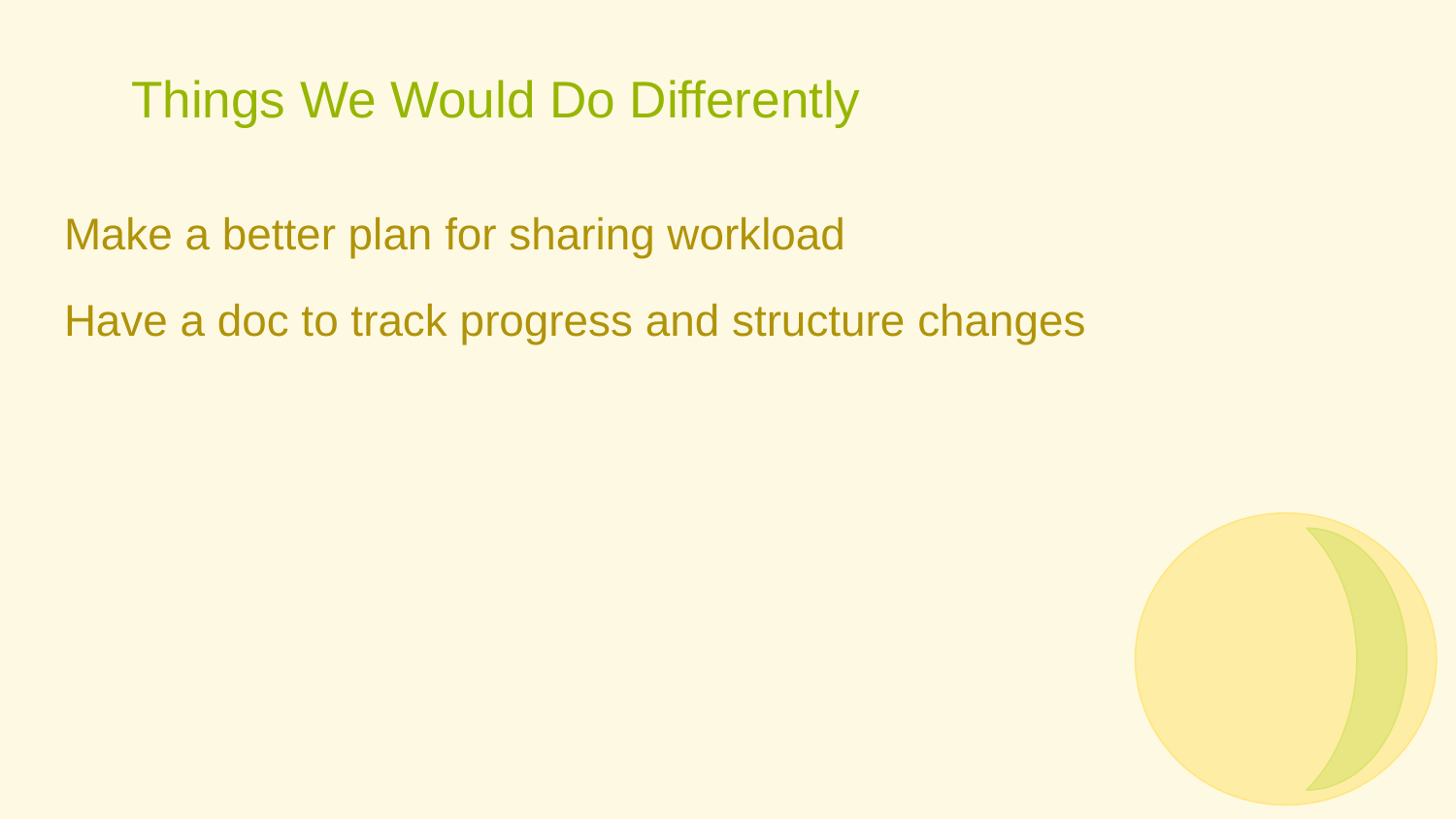

# Things We Would Do Differently
Make a better plan for sharing workload
Have a doc to track progress and structure changes